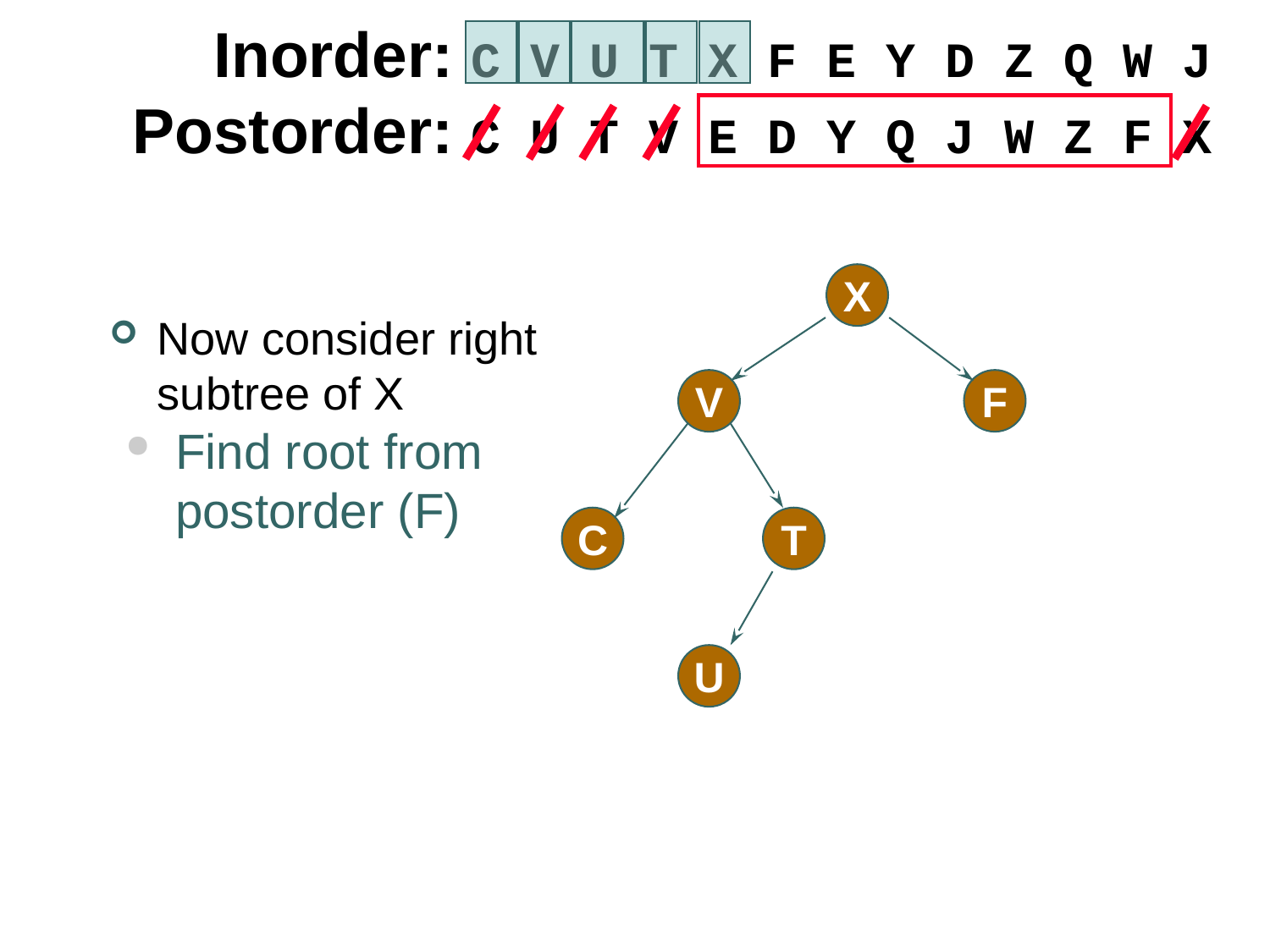

Inorder: C V U T X F E Y D Z Q W J
Postorder: C U T V E D Y Q J W Z F X

X

Now consider right subtree of X

F

Find root from postorder (F)
V

C
T

U